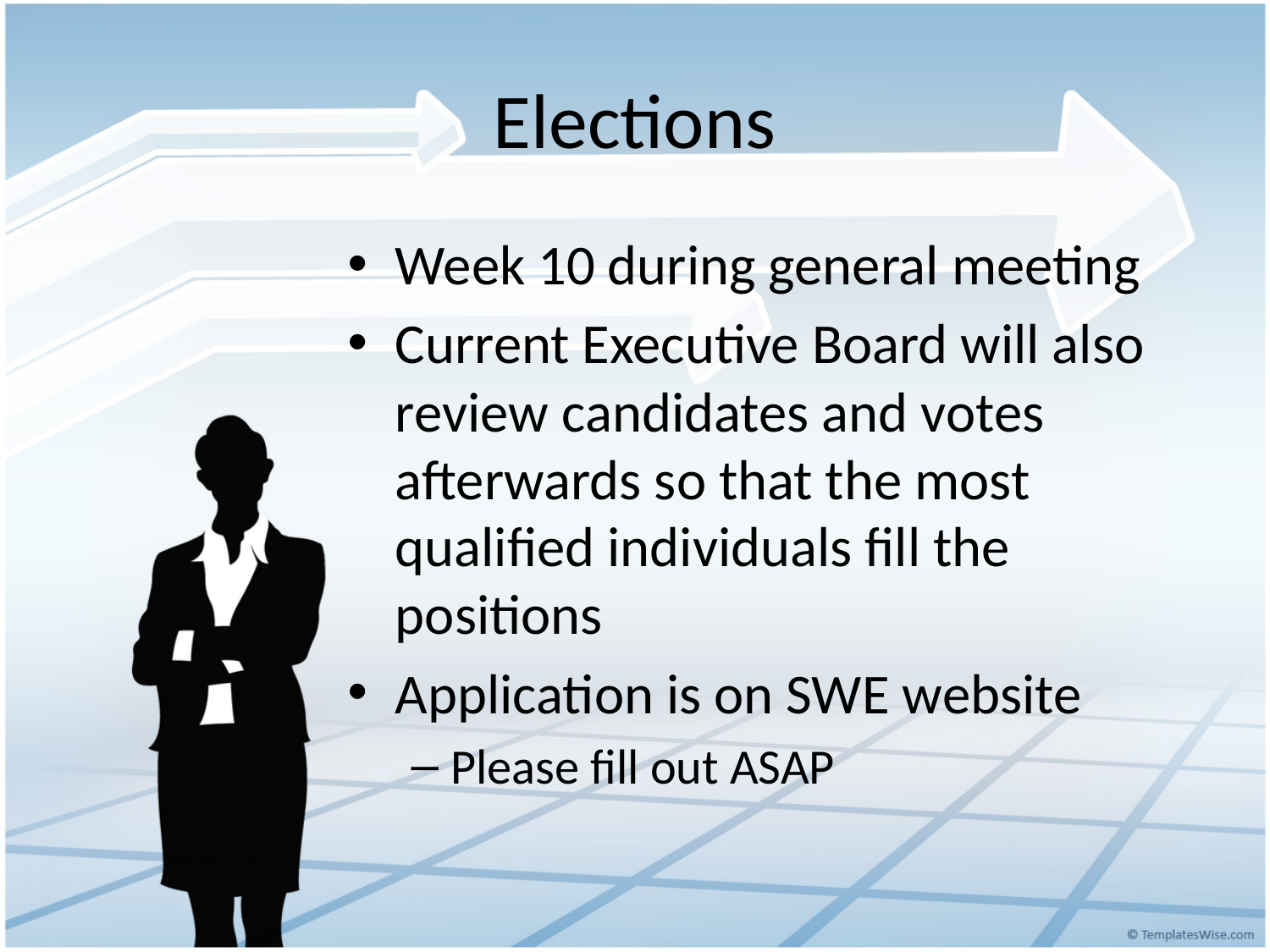

# Elections
Week 10 during general meeting
Current Executive Board will also review candidates and votes afterwards so that the most qualified individuals fill the positions
Application is on SWE website
Please fill out ASAP